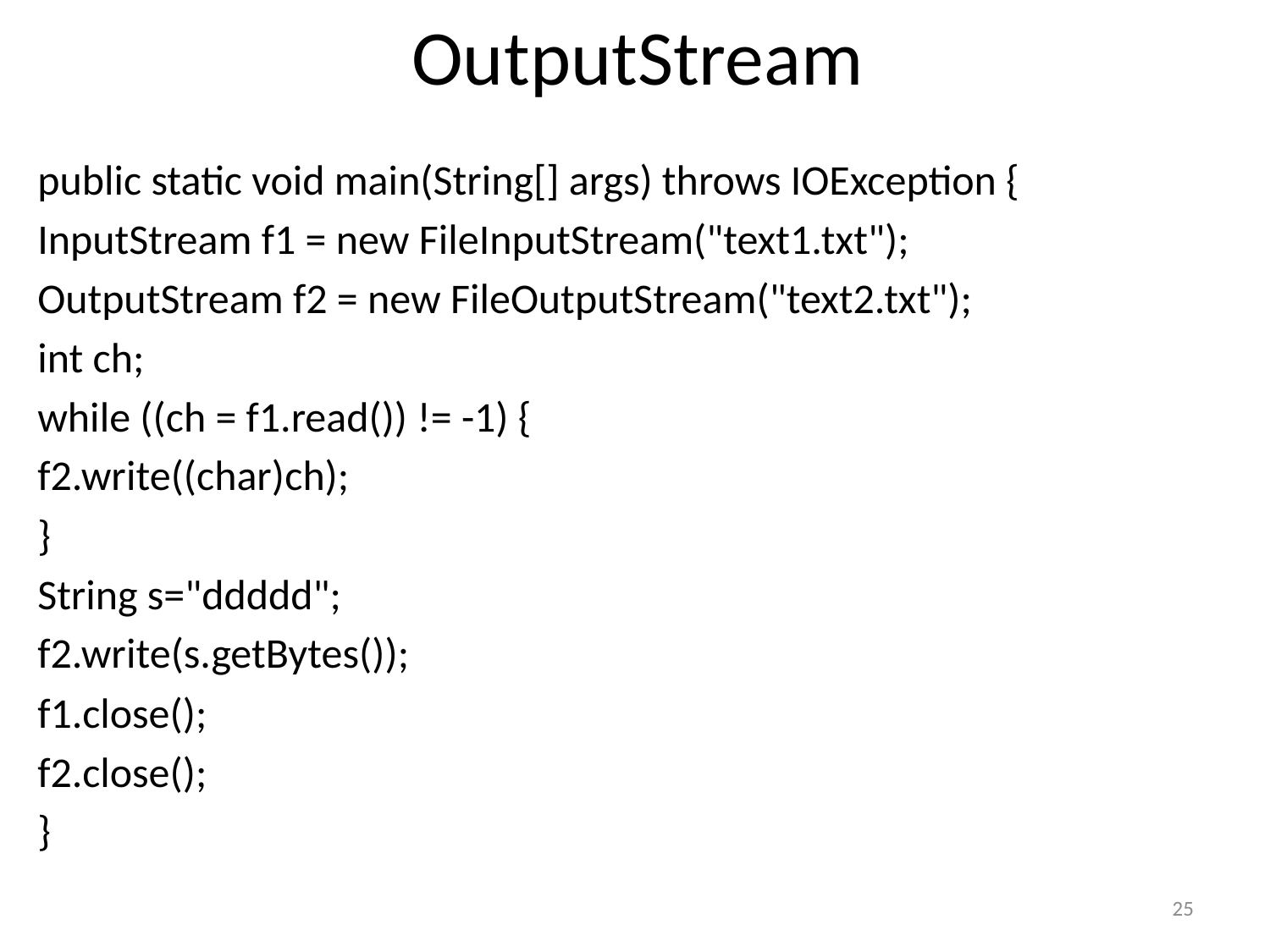

# OutputStream
public static void main(String[] args) throws IOException {
InputStream f1 = new FileInputStream("text1.txt");
OutputStream f2 = new FileOutputStream("text2.txt");
int ch;
while ((ch = f1.read()) != -1) {
f2.write((char)ch);
}
String s="ddddd";
f2.write(s.getBytes());
f1.close();
f2.close();
}
25